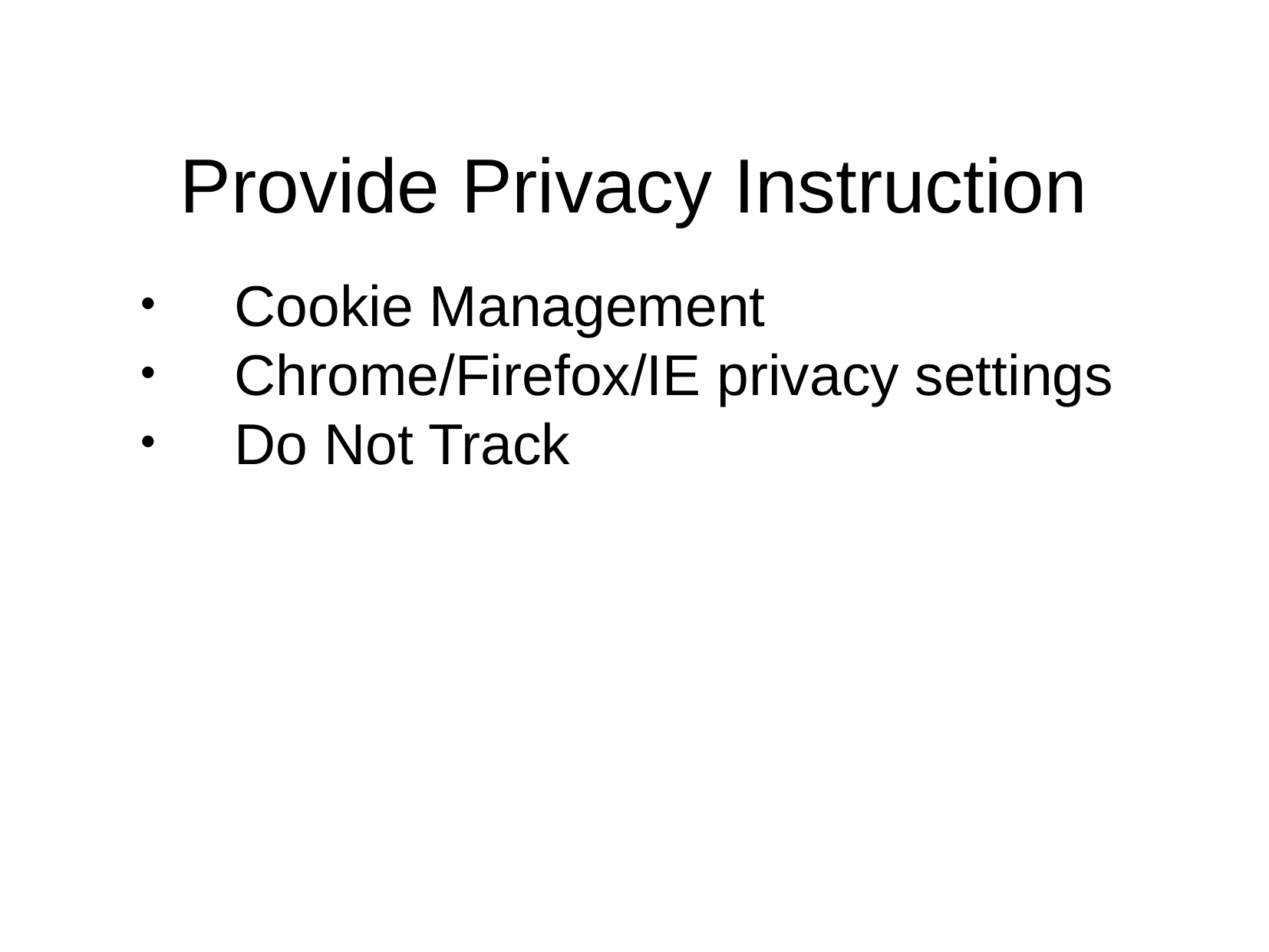

Provide Privacy Instruction
Cookie Management
Chrome/Firefox/IE privacy settings
Do Not Track